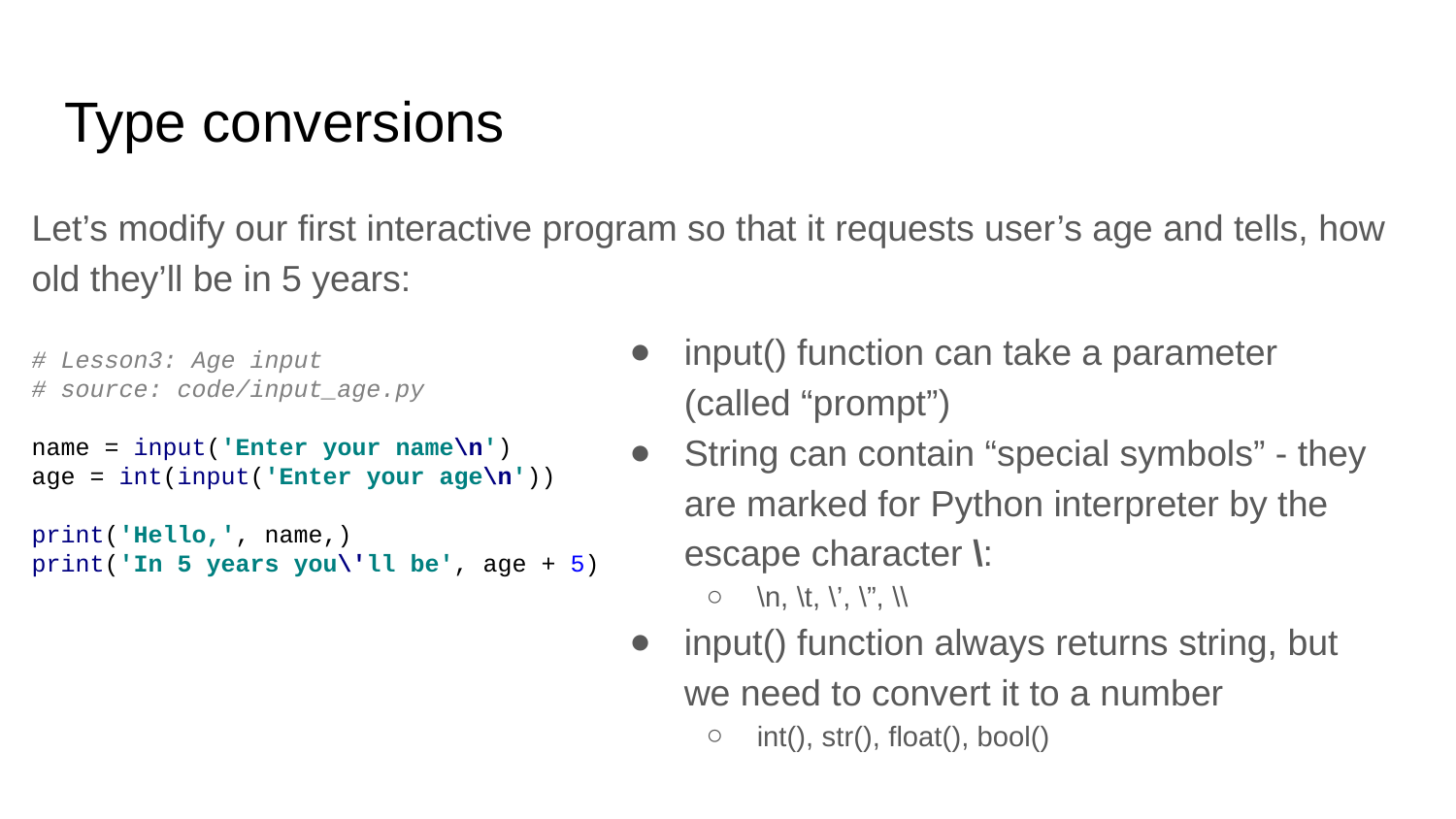

# Type conversions
Let’s modify our first interactive program so that it requests user’s age and tells, how old they’ll be in 5 years:
# Lesson3: Age input
# source: code/input_age.py

name = input('Enter your name\n')
age = int(input('Enter your age\n'))

print('Hello,', name,)
print('In 5 years you\'ll be', age + 5)
input() function can take a parameter (called “prompt”)
String can contain “special symbols” - they are marked for Python interpreter by the escape character \:
\n, \t, \’, \”, \\
input() function always returns string, but we need to convert it to a number
int(), str(), float(), bool()